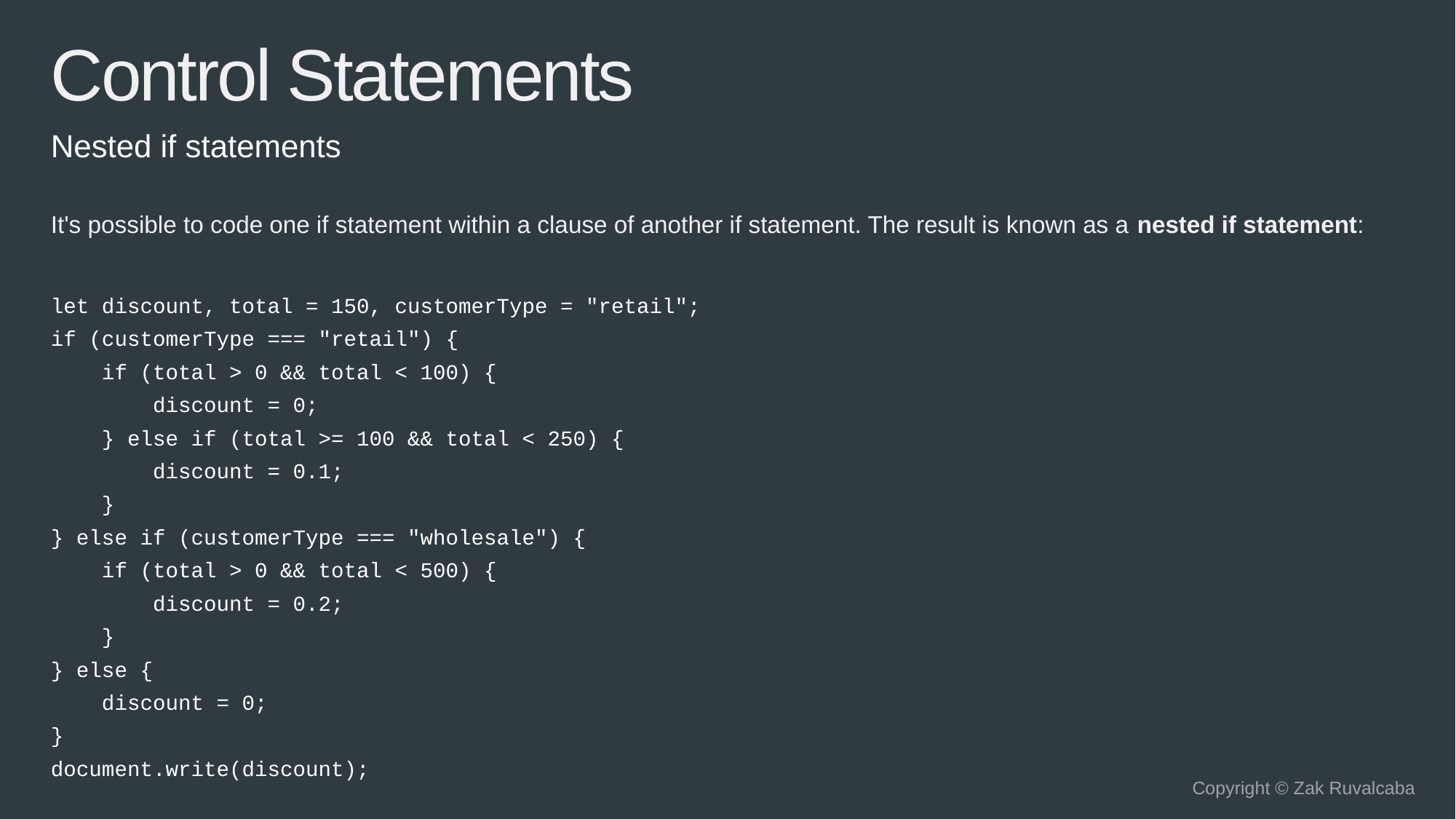

# Control Statements
Nested if statements
It's possible to code one if statement within a clause of another if statement. The result is known as a nested if statement:

let discount, total = 150, customerType = "retail";
if (customerType === "retail") {
    if (total > 0 && total < 100) {
        discount = 0;
    } else if (total >= 100 && total < 250) {
        discount = 0.1;
    }
} else if (customerType === "wholesale") {
    if (total > 0 && total < 500) {
        discount = 0.2;
    }
} else {
    discount = 0;
}
document.write(discount);